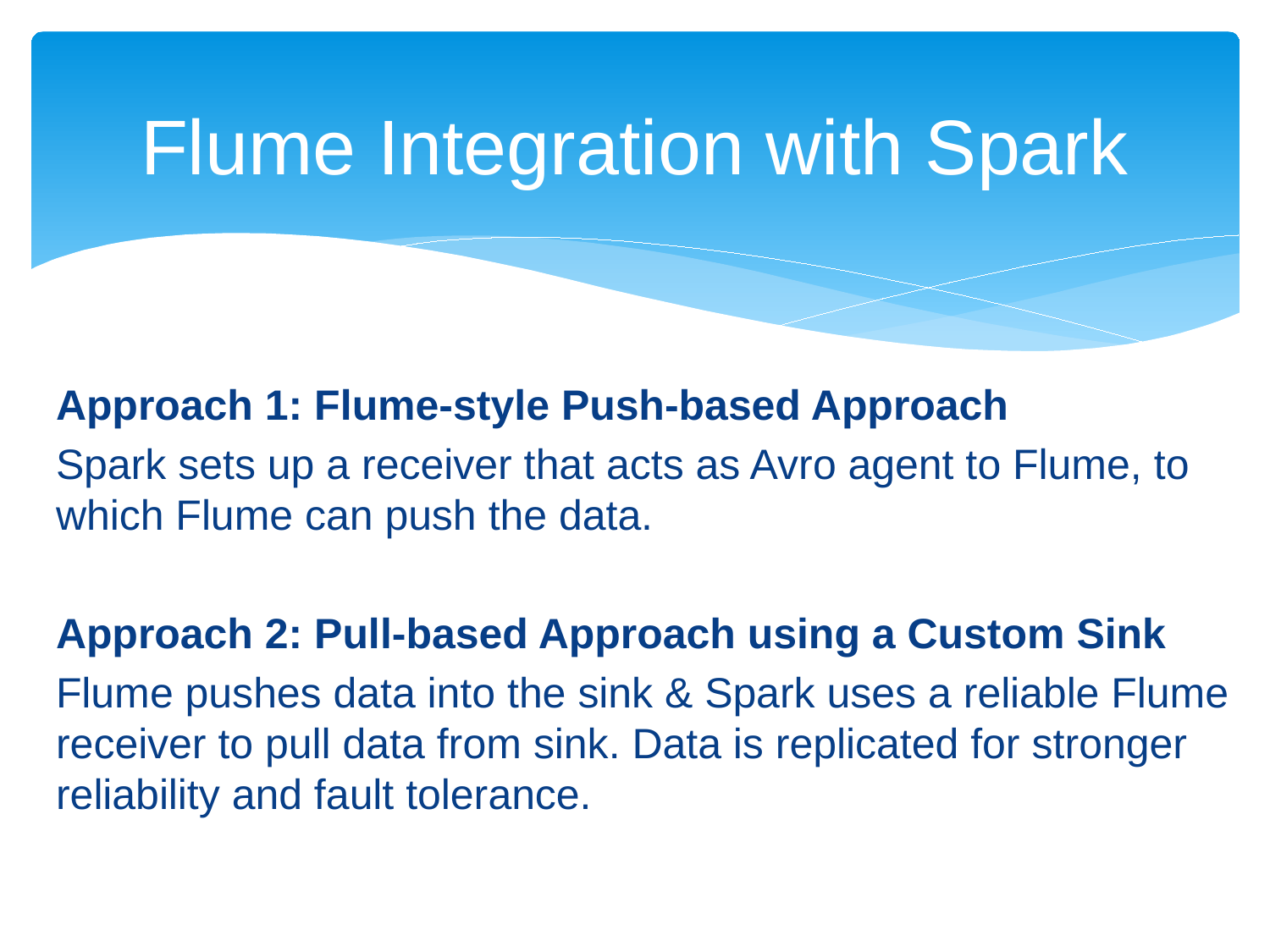

# Flume Integration with Spark
Approach 1: Flume-style Push-based Approach
Spark sets up a receiver that acts as Avro agent to Flume, to which Flume can push the data.

Approach 2: Pull-based Approach using a Custom Sink
Flume pushes data into the sink & Spark uses a reliable Flume receiver to pull data from sink. Data is replicated for stronger reliability and fault tolerance.